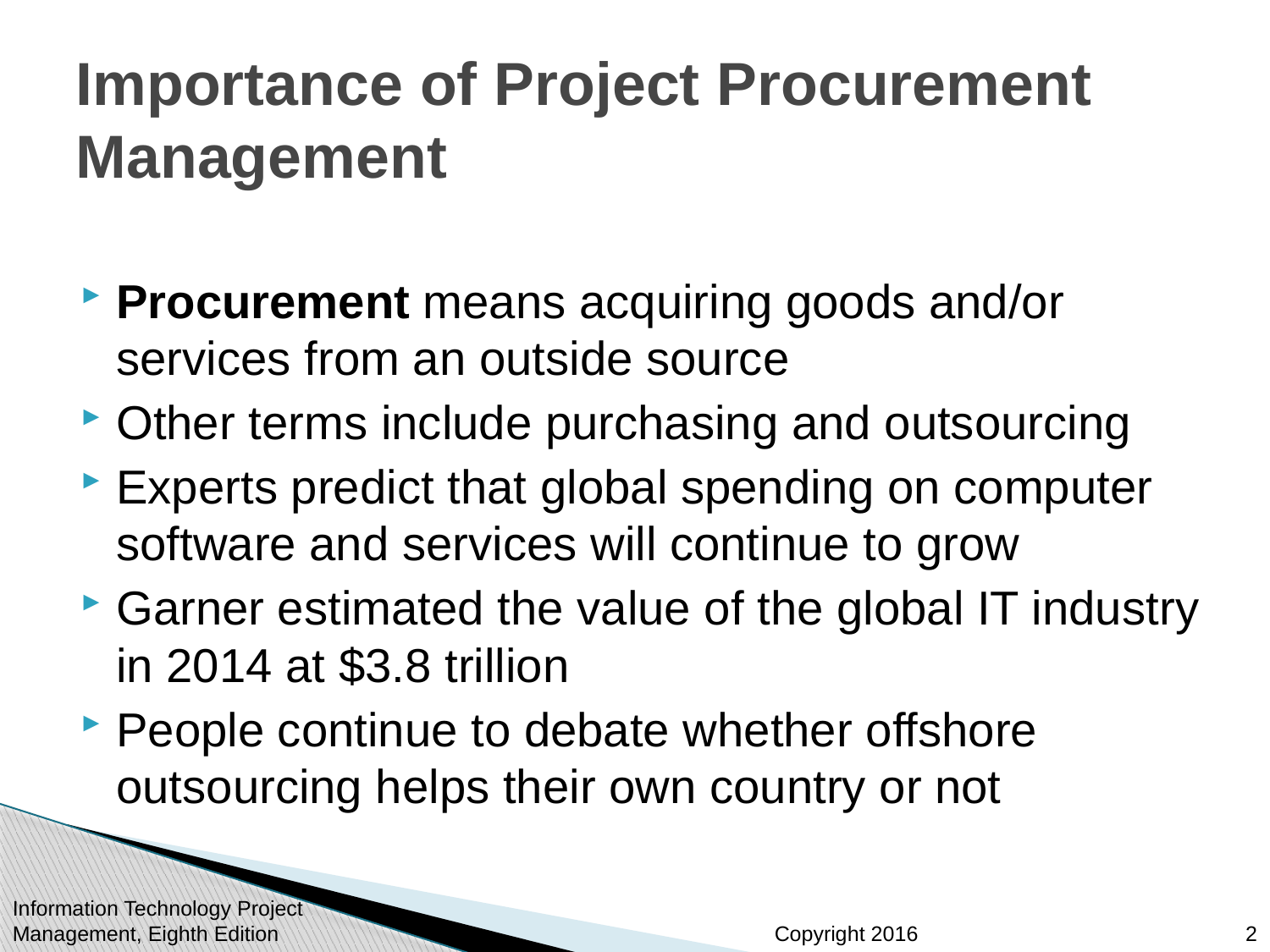

# Importance of Project Procurement Management
Procurement means acquiring goods and/or services from an outside source
Other terms include purchasing and outsourcing
Experts predict that global spending on computer software and services will continue to grow
Garner estimated the value of the global IT industry in 2014 at $3.8 trillion
People continue to debate whether offshore     outsourcing helps their own country or not

Information Technology Project Management, Eighth Edition
2